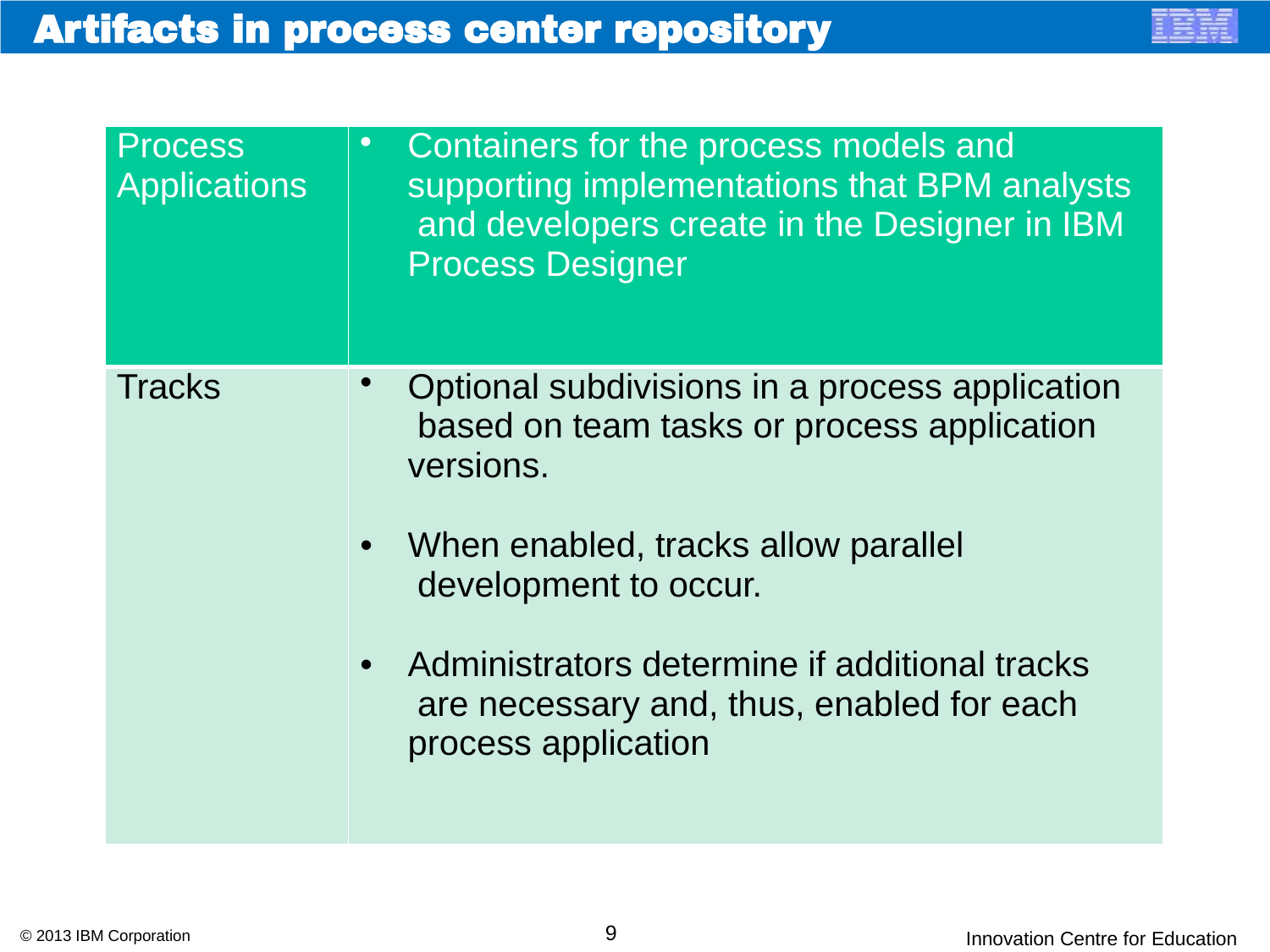

# Artifacts in process center repository
| Process Applications | Containers for the process models and supporting implementations that BPM analysts and developers create in the Designer in IBM Process Designer |
| --- | --- |
| Tracks | Optional subdivisions in a process application based on team tasks or process application versions. When enabled, tracks allow parallel development to occur. Administrators determine if additional tracks are necessary and, thus, enabled for each process application |
9
© 2013 IBM Corporation
Innovation Centre for Education